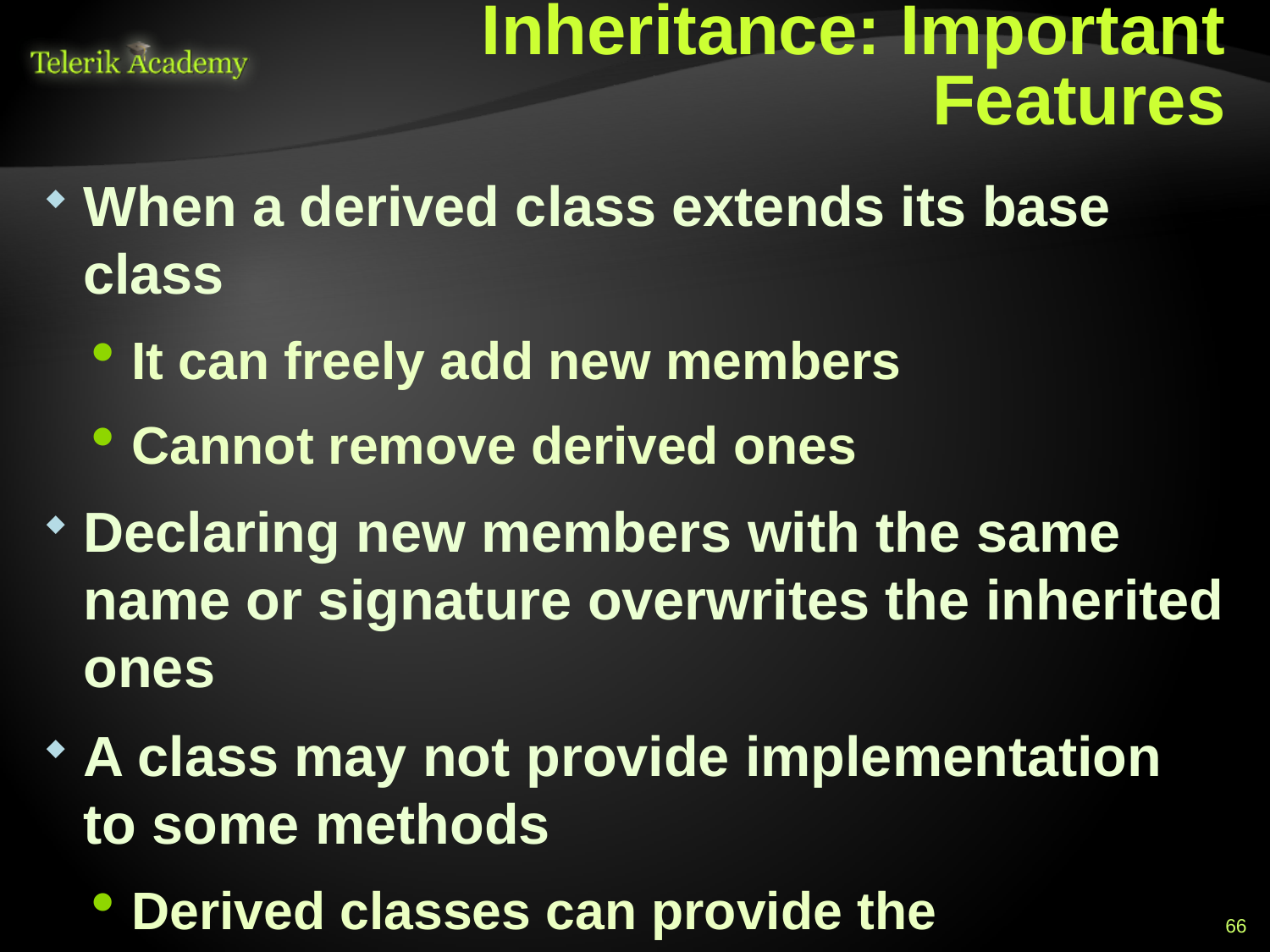

# Inheritance: Important Features
When a derived class extends its base class
It can freely add new members
Cannot remove derived ones
Declaring new members with the same name or signature overwrites the inherited ones
A class may not provide implementation to some methods
Derived classes can provide the implementation
66